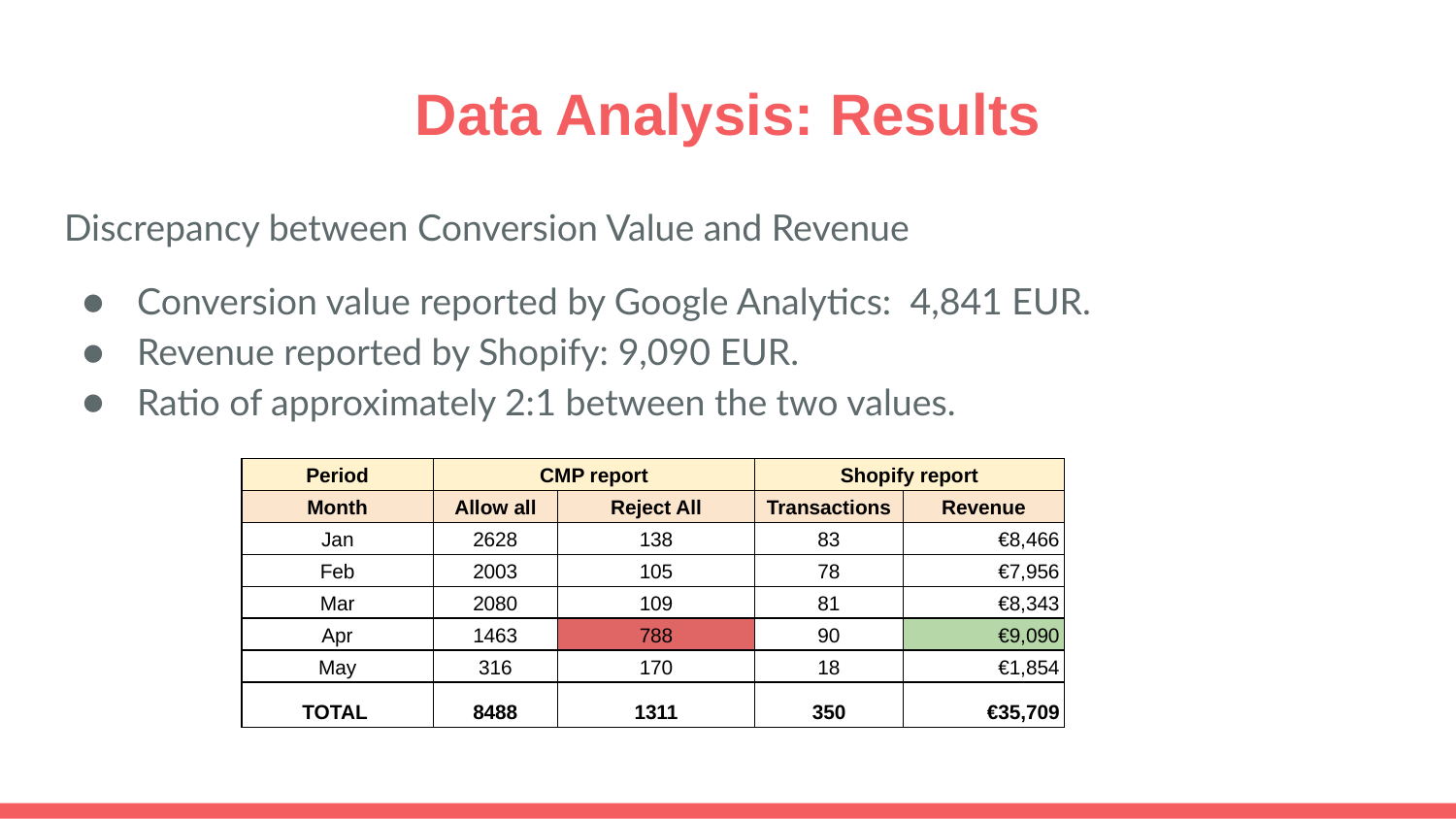

# Data Analysis: Results
Discrepancy between Conversion Value and Revenue
Conversion value reported by Google Analytics:  4,841 EUR.
Revenue reported by Shopify: 9,090 EUR.
Ratio of approximately 2:1 between the two values.

| Period | CMP report |  | Shopify report |  |
| --- | --- | --- | --- | --- |
| Month | Allow all | Reject All | Transactions | Revenue |
| Jan | 2628 | 138 | 83 | €8,466 |
| Feb | 2003 | 105 | 78 | €7,956 |
| Mar | 2080 | 109 | 81 | €8,343 |
| Apr | 1463 | 788 | 90 | €9,090 |
| May | 316 | 170 | 18 | €1,854 |
| TOTAL | 8488 | 1311 | 350 | €35,709 |